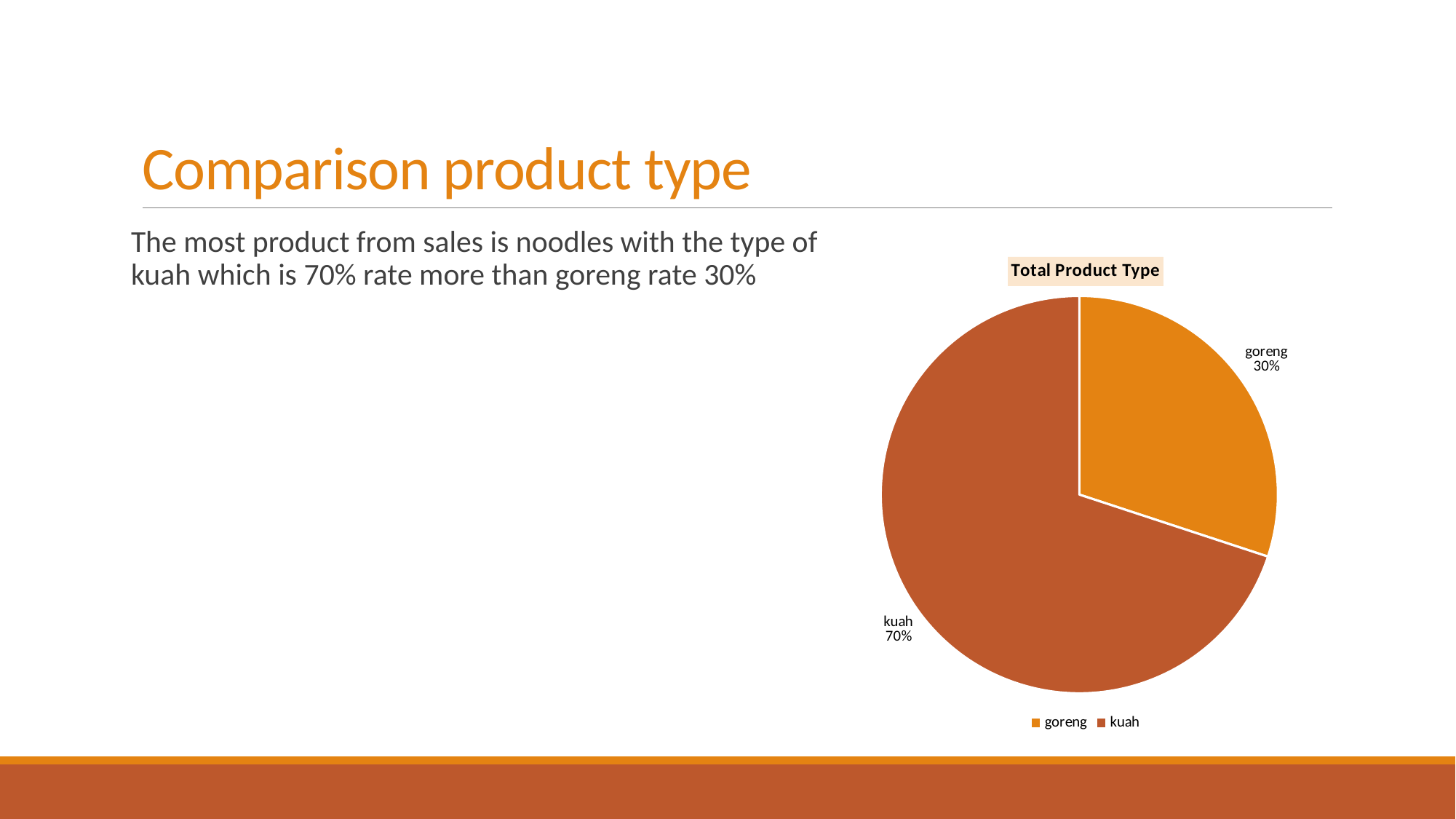

# Comparison product type
The most product from sales is noodles with the type of kuah which is 70% rate more than goreng rate 30%

### Chart: Total Product Type

| Category | Total |
|---|---|
| goreng | 293.0 |
| kuah | 682.0 |